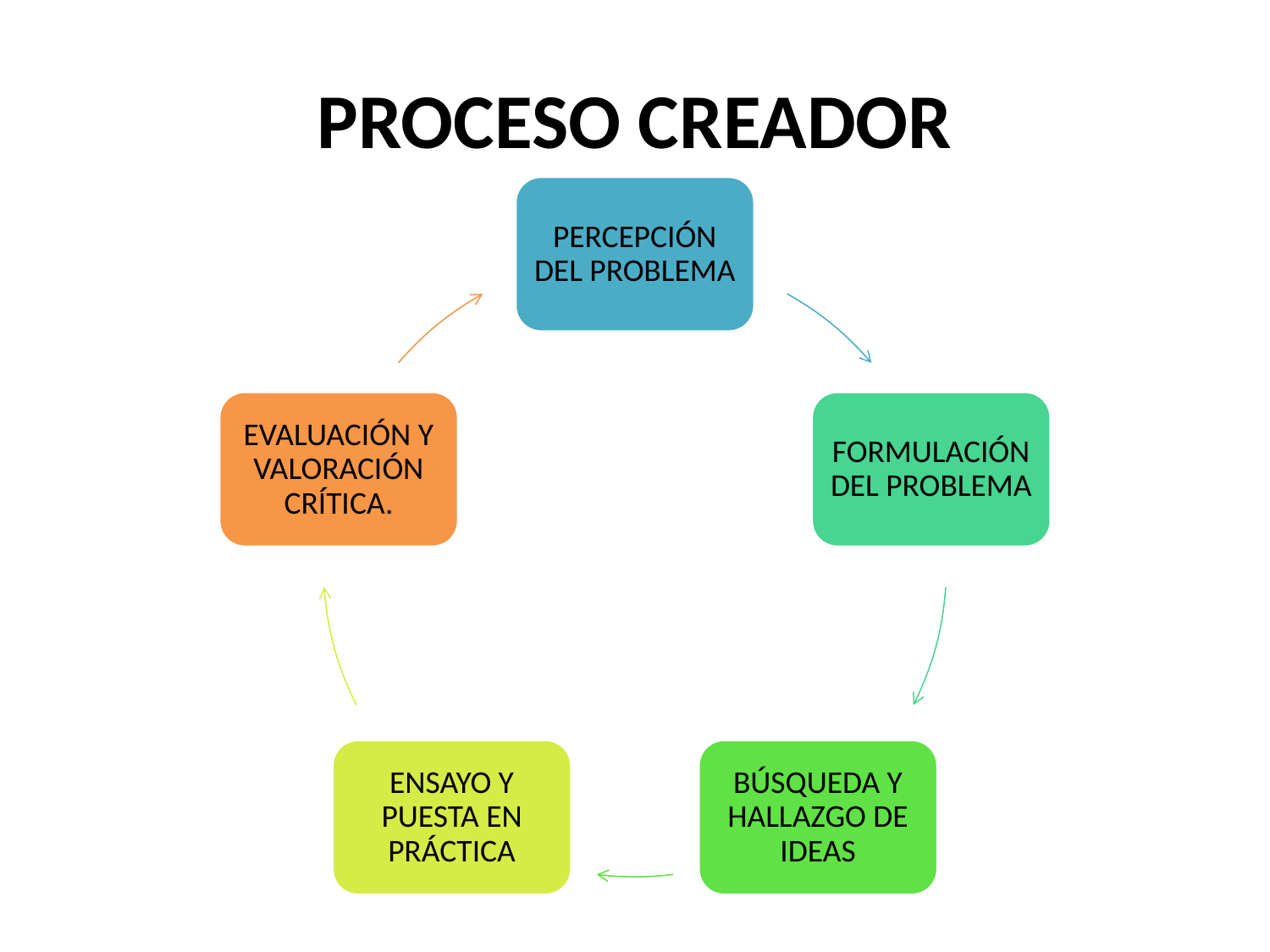

# PROCESO CREADOR
PERCEPCIÓN DEL PROBLEMA
FORMULACIÓN DEL PROBLEMA
BÚSQUEDA Y HALLAZGO DE IDEAS
ENSAYO Y PUESTA EN PRÁCTICA
EVALUACIÓN Y VALORACIÓN CRÍTICA.